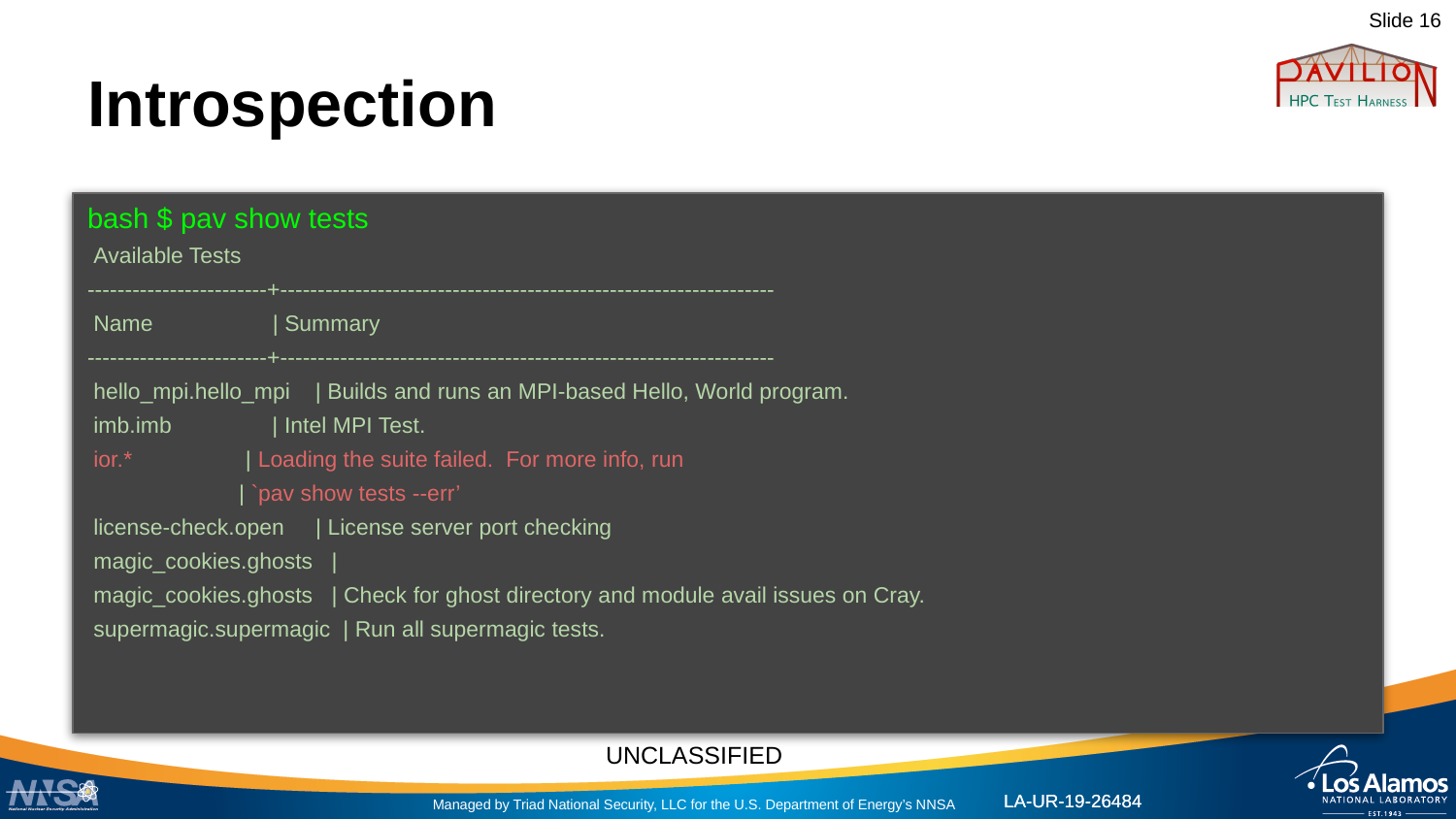

# Introspection

bash $ pav show tests
 Available Tests
------------------------+------------------------------------------------------------------
 Name                   | Summary
------------------------+------------------------------------------------------------------
 hello_mpi.hello_mpi    | Builds and runs an MPI-based Hello, World program.
 imb.imb                | Intel MPI Test.
 ior.*                  | Loading the suite failed.  For more info, run
                        | `pav show tests --err’
 license-check.open     | License server port checking
 magic_cookies.ghosts   |
 magic_cookies.ghosts   | Check for ghost directory and module avail issues on Cray.
 supermagic.supermagic  | Run all supermagic tests.